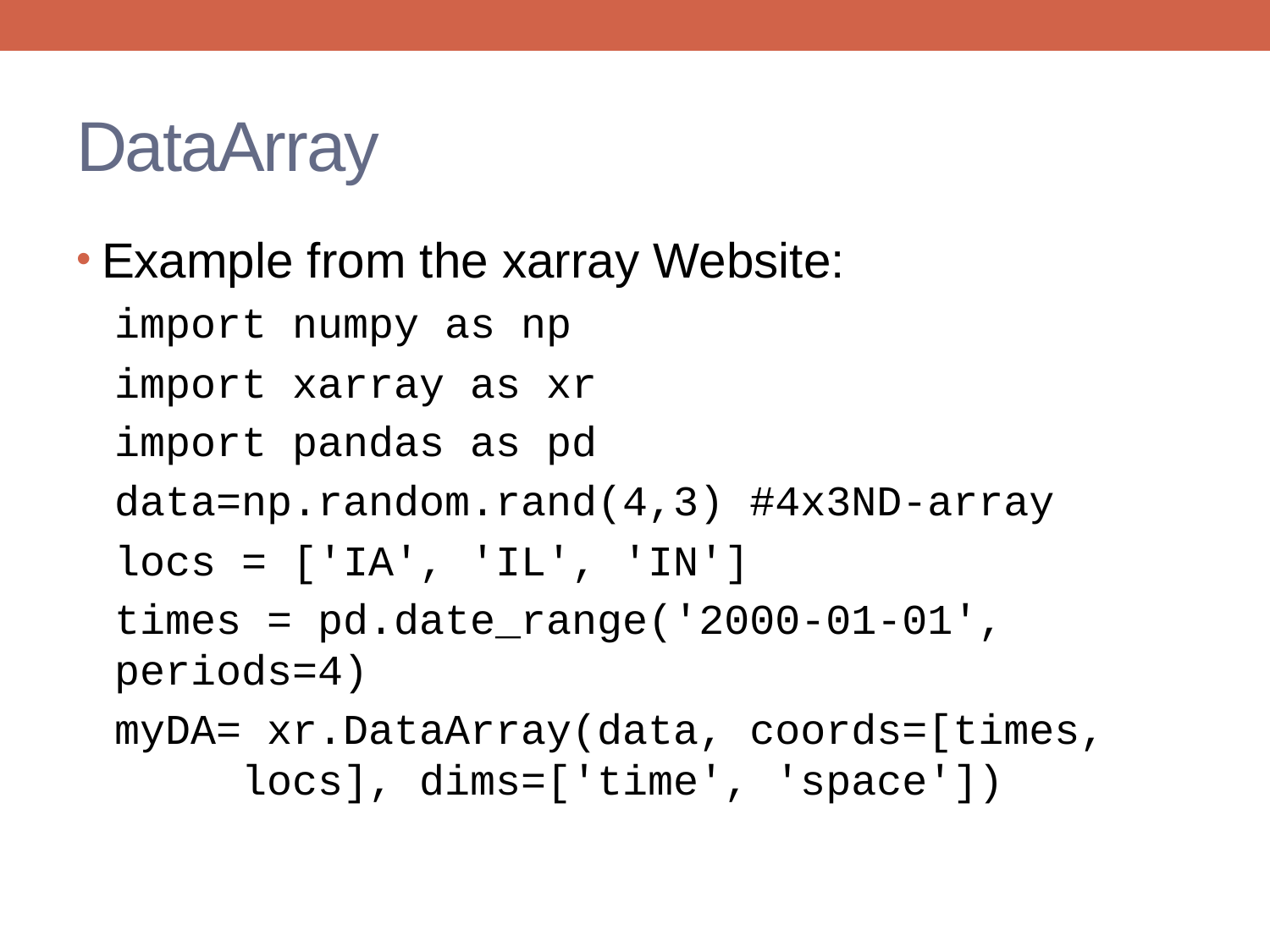

# DataArray
Example from the xarray Website:
import numpy as np
import xarray as xr
import pandas as pd
data=np.random.rand(4,3) #4x3ND-array
locs = ['IA', 'IL', 'IN']
times = pd.date_range('2000-01-01',   	periods=4)
myDA= xr.DataArray(data, coords=[times,   	locs], dims=['time', 'space'])